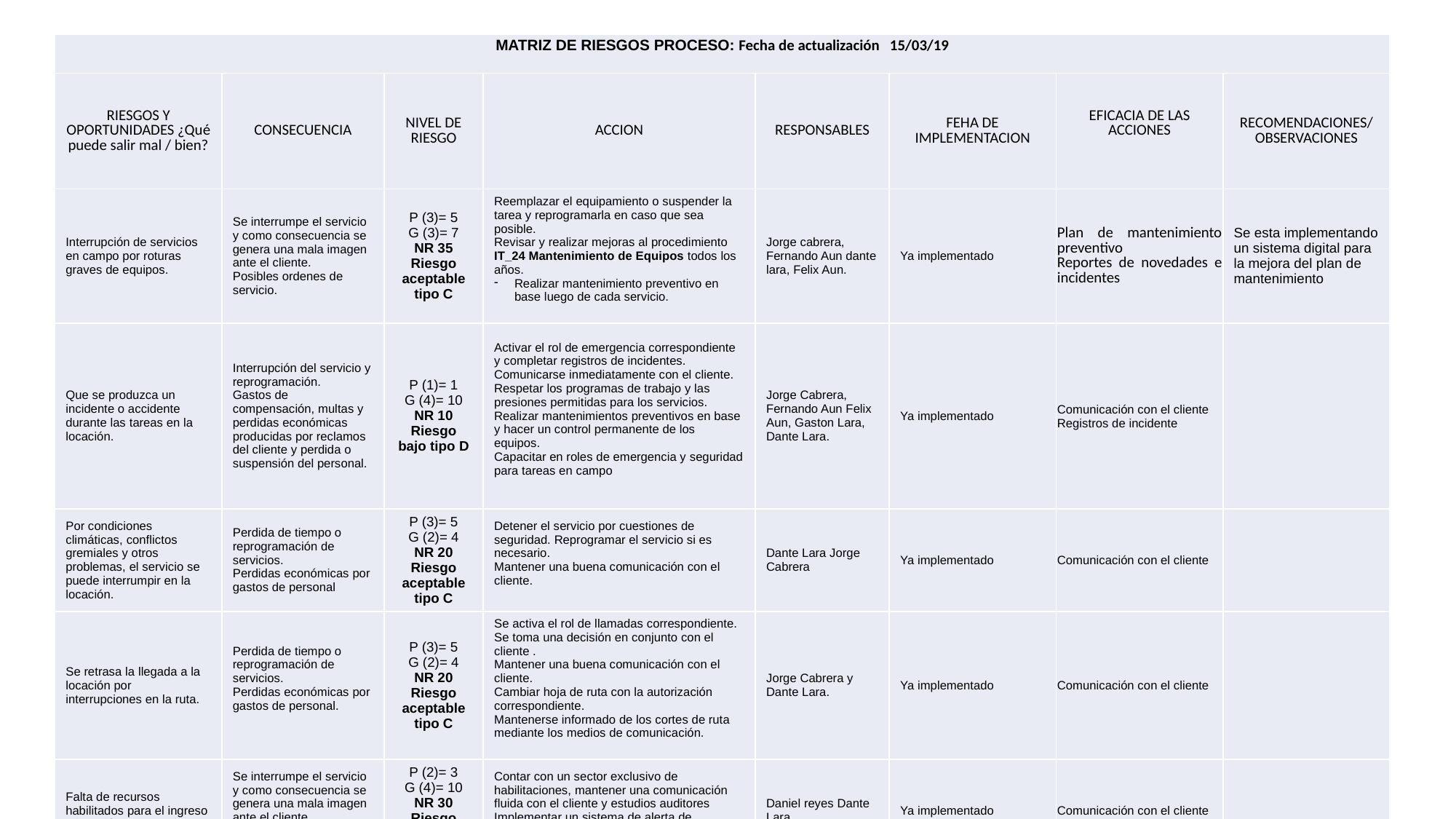

| MATRIZ DE RIESGOS PROCESO: Fecha de actualización 15/03/19 |  |  |  |  |  |  |  |
| --- | --- | --- | --- | --- | --- | --- | --- |
| RIESGOS Y OPORTUNIDADES ¿Qué puede salir mal / bien? | CONSECUENCIA | NIVEL DE RIESGO | ACCION | RESPONSABLES | FEHA DE IMPLEMENTACION | EFICACIA DE LAS ACCIONES | RECOMENDACIONES/ OBSERVACIONES |
| Interrupción de servicios en campo por roturas graves de equipos. | Se interrumpe el servicio y como consecuencia se genera una mala imagen ante el cliente. Posibles ordenes de servicio. | P (3)= 5 G (3)= 7 NR 35 Riesgo aceptable tipo C | Reemplazar el equipamiento o suspender la tarea y reprogramarla en caso que sea posible. Revisar y realizar mejoras al procedimiento IT\_24 Mantenimiento de Equipos todos los años. Realizar mantenimiento preventivo en base luego de cada servicio. | Jorge cabrera, Fernando Aun dante lara, Felix Aun. | Ya implementado | Plan de mantenimiento preventivo Reportes de novedades e incidentes | Se esta implementando un sistema digital para la mejora del plan de mantenimiento |
| Que se produzca un incidente o accidente durante las tareas en la locación. | Interrupción del servicio y reprogramación. Gastos de compensación, multas y perdidas económicas producidas por reclamos del cliente y perdida o suspensión del personal. | P (1)= 1 G (4)= 10 NR 10 Riesgo bajo tipo D | Activar el rol de emergencia correspondiente y completar registros de incidentes. Comunicarse inmediatamente con el cliente. Respetar los programas de trabajo y las presiones permitidas para los servicios. Realizar mantenimientos preventivos en base y hacer un control permanente de los equipos. Capacitar en roles de emergencia y seguridad para tareas en campo | Jorge Cabrera, Fernando Aun Felix Aun, Gaston Lara, Dante Lara. | Ya implementado | Comunicación con el cliente Registros de incidente |  |
| Por condiciones climáticas, conflictos gremiales y otros problemas, el servicio se puede interrumpir en la locación. | Perdida de tiempo o reprogramación de servicios. Perdidas económicas por gastos de personal | P (3)= 5 G (2)= 4 NR 20 Riesgo aceptable tipo C | Detener el servicio por cuestiones de seguridad. Reprogramar el servicio si es necesario. Mantener una buena comunicación con el cliente. | Dante Lara Jorge Cabrera | Ya implementado | Comunicación con el cliente |  |
| Se retrasa la llegada a la locación por interrupciones en la ruta. | Perdida de tiempo o reprogramación de servicios. Perdidas económicas por gastos de personal. | P (3)= 5 G (2)= 4 NR 20 Riesgo aceptable tipo C | Se activa el rol de llamadas correspondiente. Se toma una decisión en conjunto con el cliente . Mantener una buena comunicación con el cliente. Cambiar hoja de ruta con la autorización correspondiente. Mantenerse informado de los cortes de ruta mediante los medios de comunicación. | Jorge Cabrera y Dante Lara. | Ya implementado | Comunicación con el cliente |  |
| Falta de recursos habilitados para el ingreso a locación. | Se interrumpe el servicio y como consecuencia se genera una mala imagen ante el cliente. Posibles ordenes de servicio. | P (2)= 3 G (4)= 10 NR 30 Riesgo aceptable tipo C | Contar con un sector exclusivo de habilitaciones, mantener una comunicación fluida con el cliente y estudios auditores Implementar un sistema de alerta de vencimientos de credenciales (sistema Cumbre) | Daniel reyes Dante Lara | Ya implementado | Comunicación con el cliente |  |